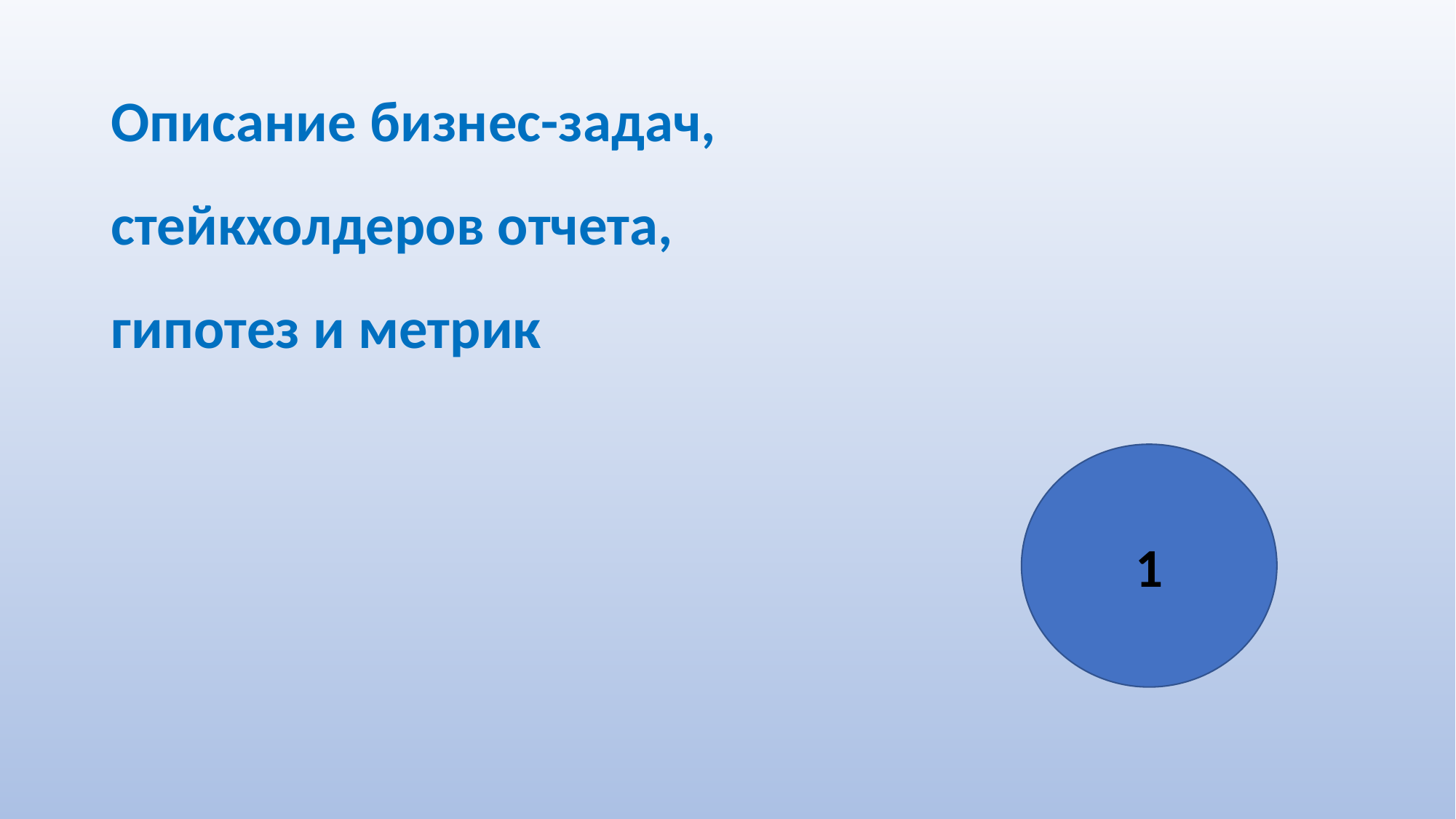

# Описание бизнес-задач, стейкхолдеров отчета, гипотез и метрик
1
1